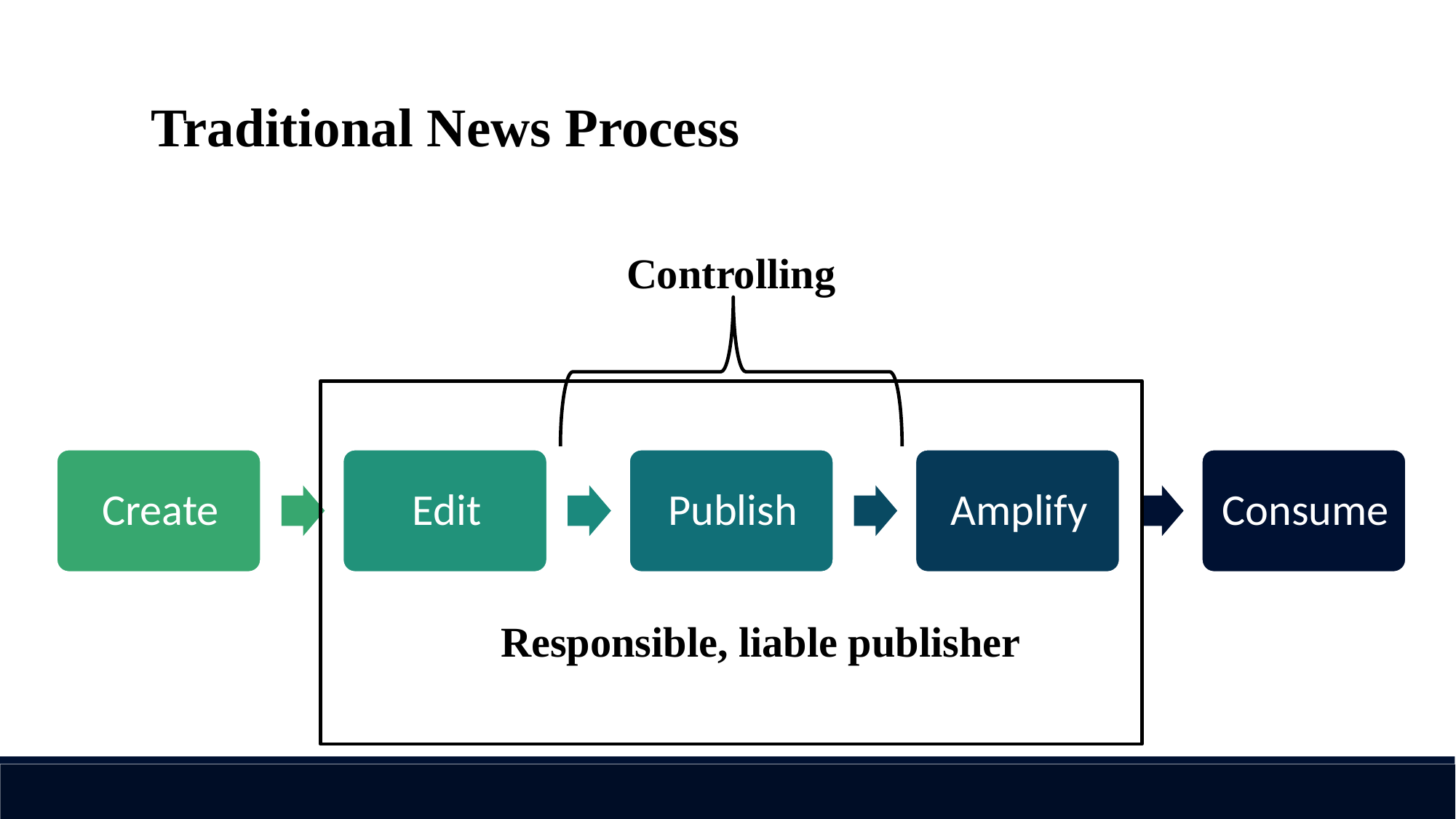

Traditional News Process

Controlling
Create

Edit

Publish

Amplify

Consume

Responsible, liable publisher